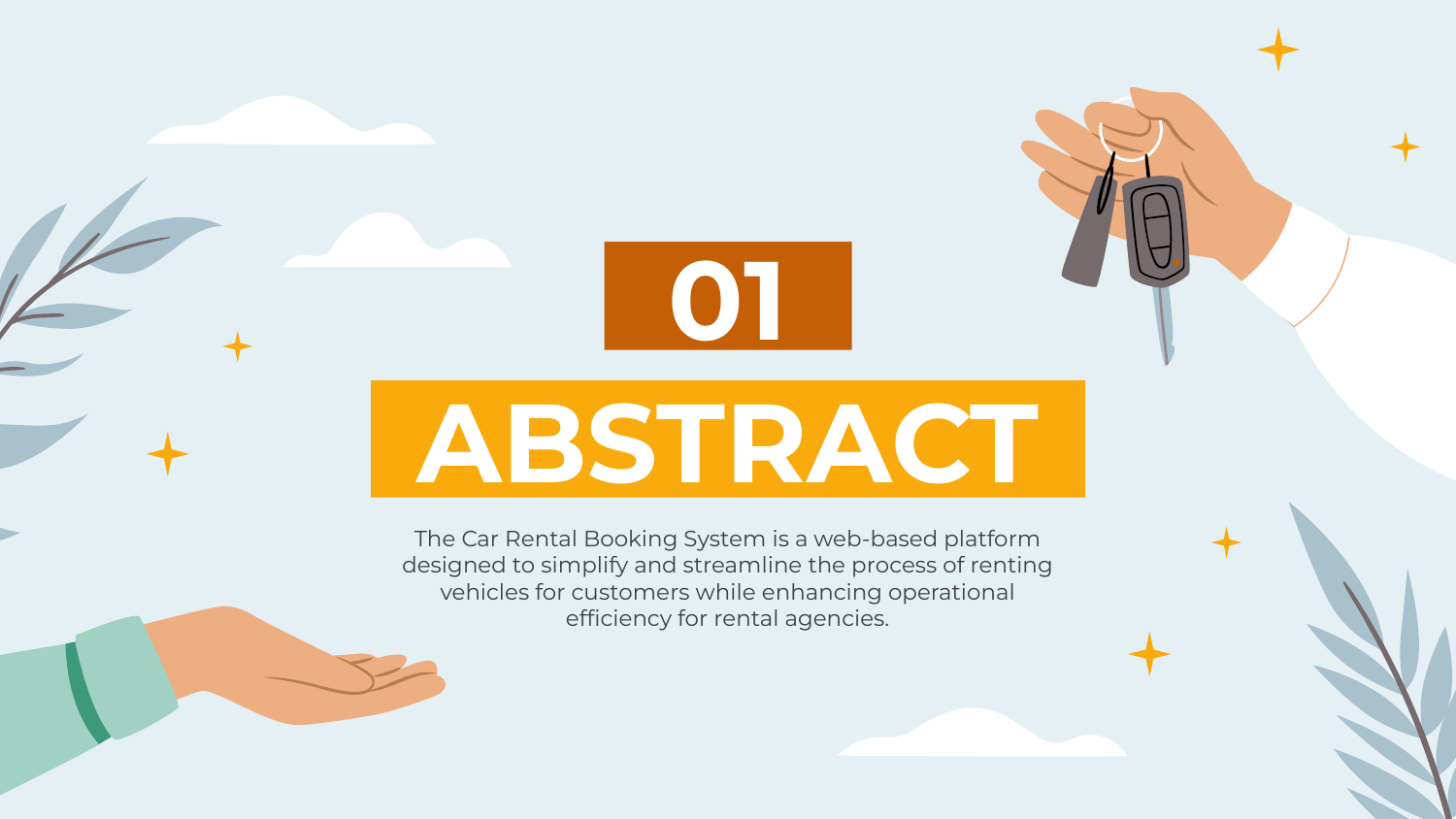

01

# ABSTRACT

The Car Rental Booking System is a web-based platform designed to simplify and streamline the process of renting vehicles for customers while enhancing operational efficiency for rental agencies.